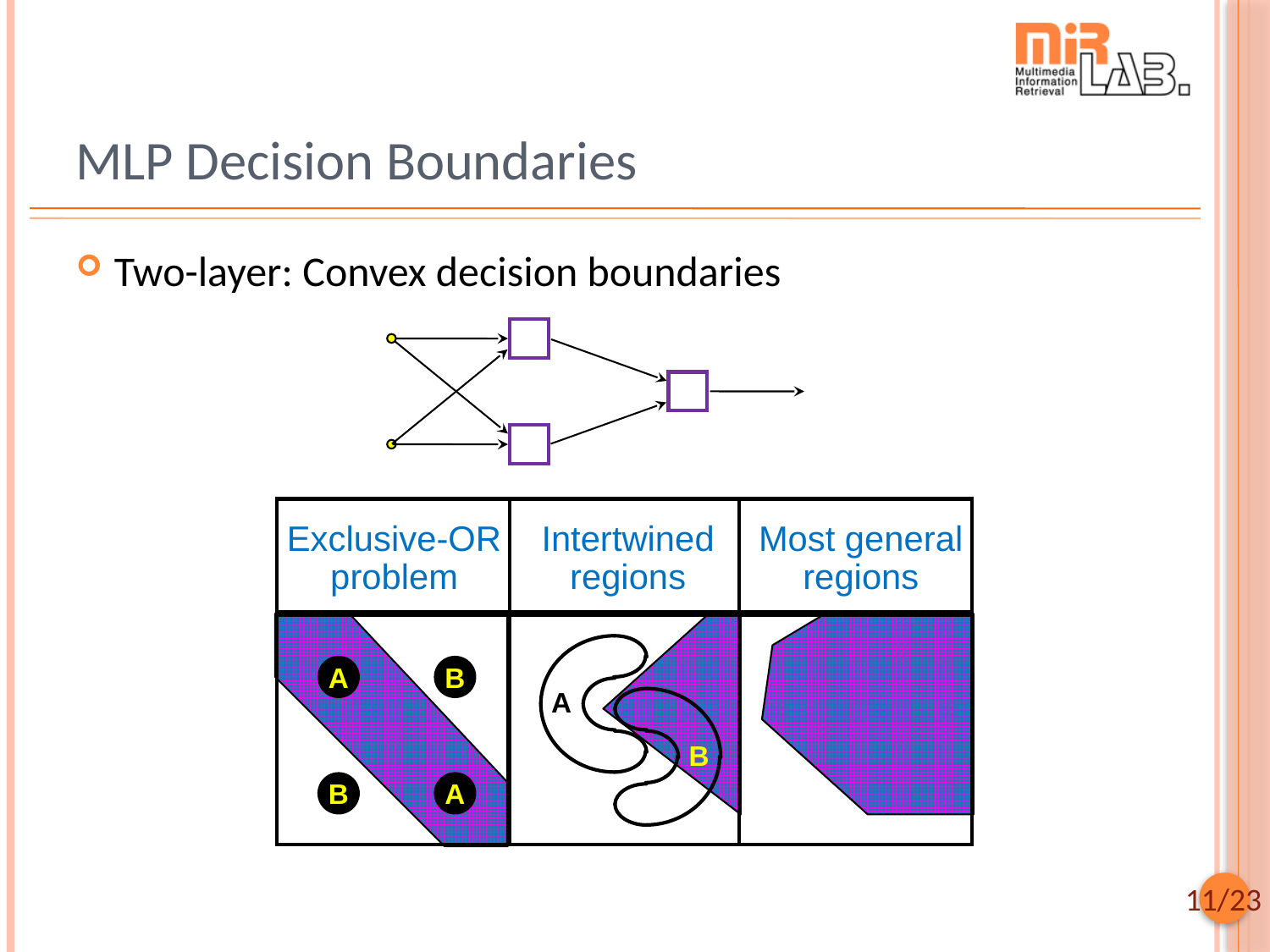

# MLP Decision Boundaries
Two-layer: Convex decision boundaries

Exclusive-OR
problem
Intertwined
regions
Most general
regions

A
B
A

B
B
A